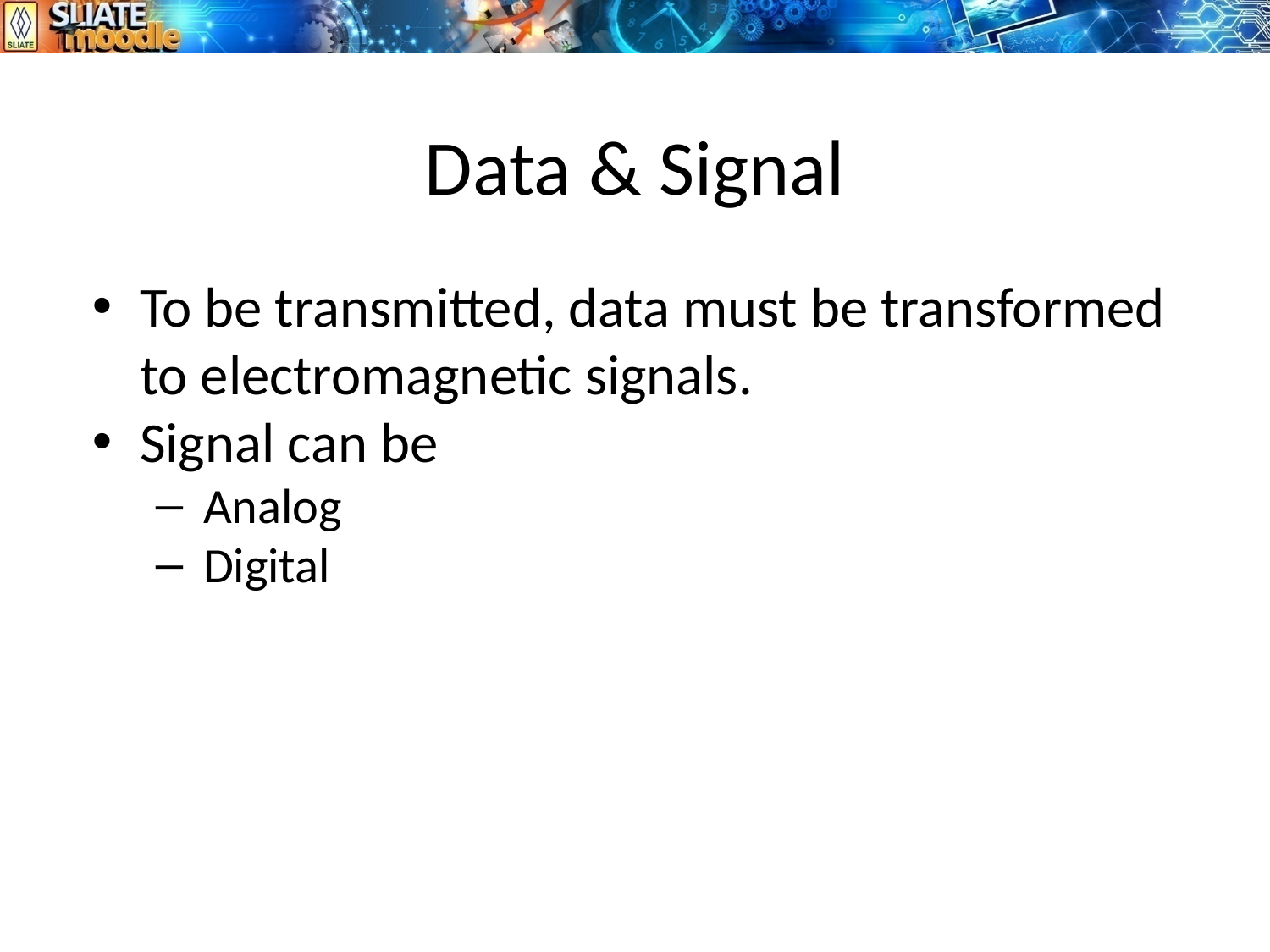

# Data & Signal
To be transmitted, data must be transformed to electromagnetic signals.
Signal can be
Analog
Digital